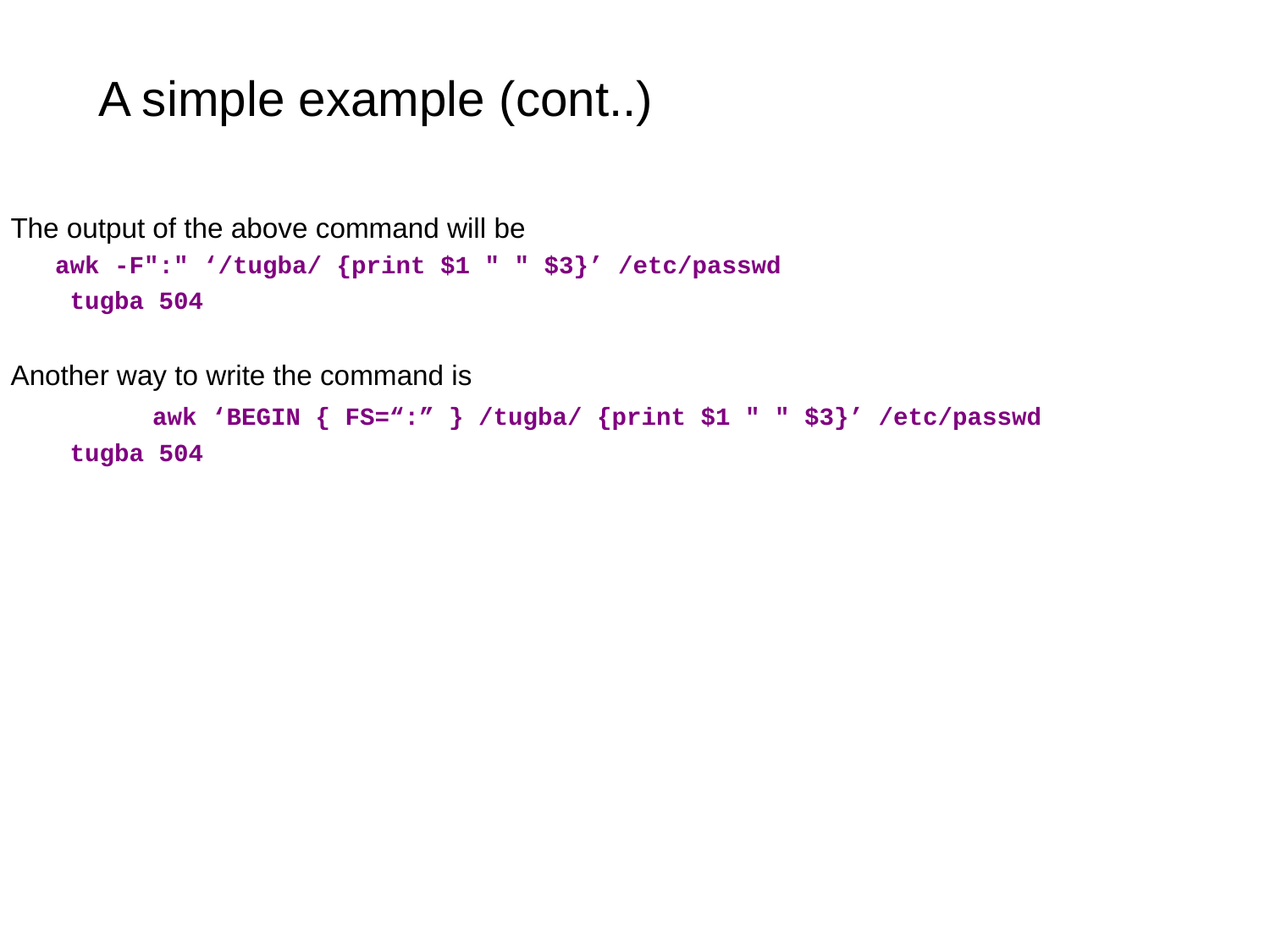

# A simple example (cont..)
The output of the above command will be
   awk -F":" ‘/tugba/ {print $1 " " $3}’ /etc/passwd
    tugba 504

Another way to write the command is
	 awk ‘BEGIN { FS=“:” } /tugba/ {print $1 " " $3}’ /etc/passwd
    tugba 504